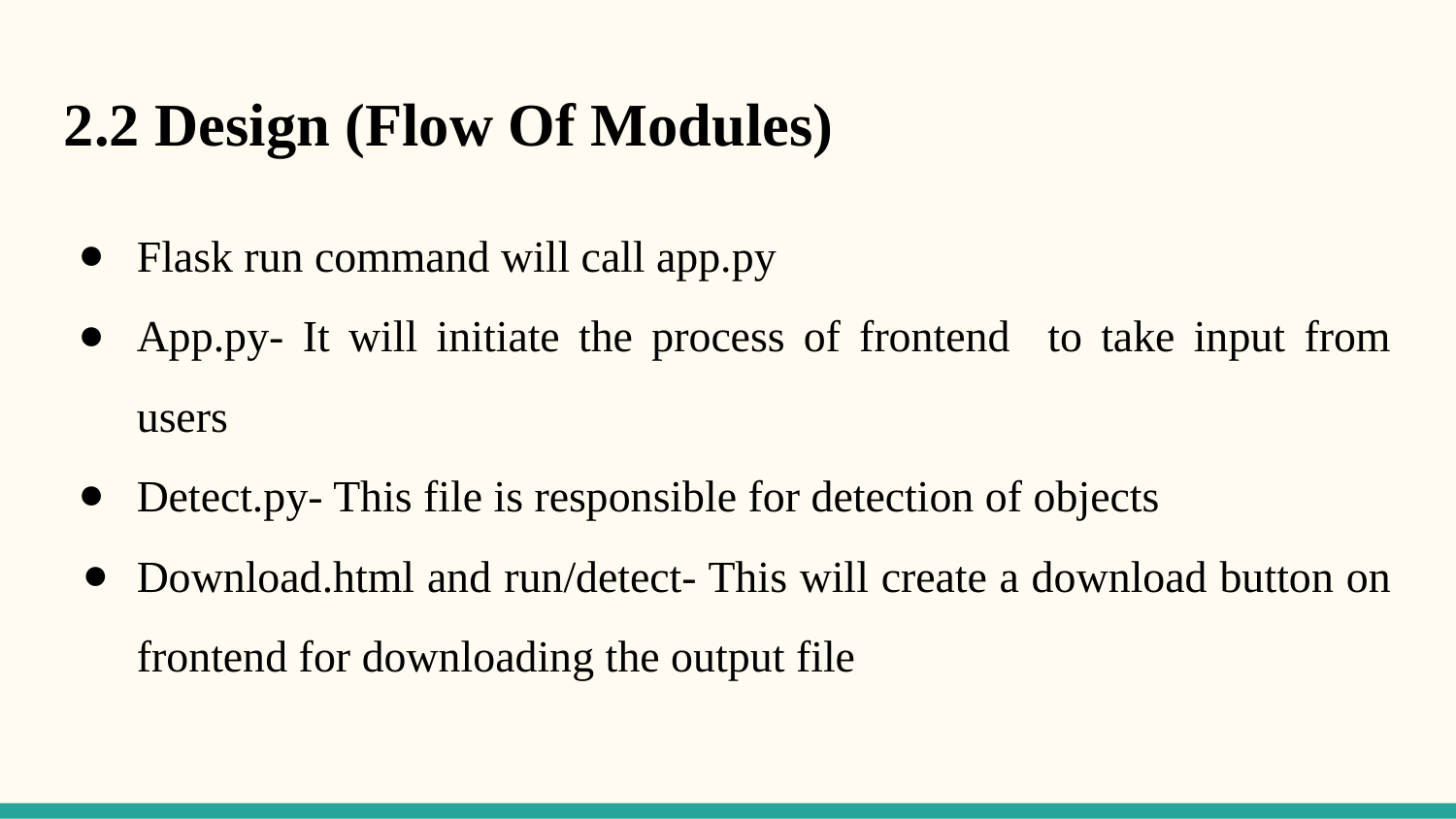

2.2 Design (Flow Of Modules)
Flask run command will call app.py
App.py- It will initiate the process of frontend  to take input from users
Detect.py- This file is responsible for detection of objects
Download.html and run/detect- This will create a download button on frontend for downloading the output file